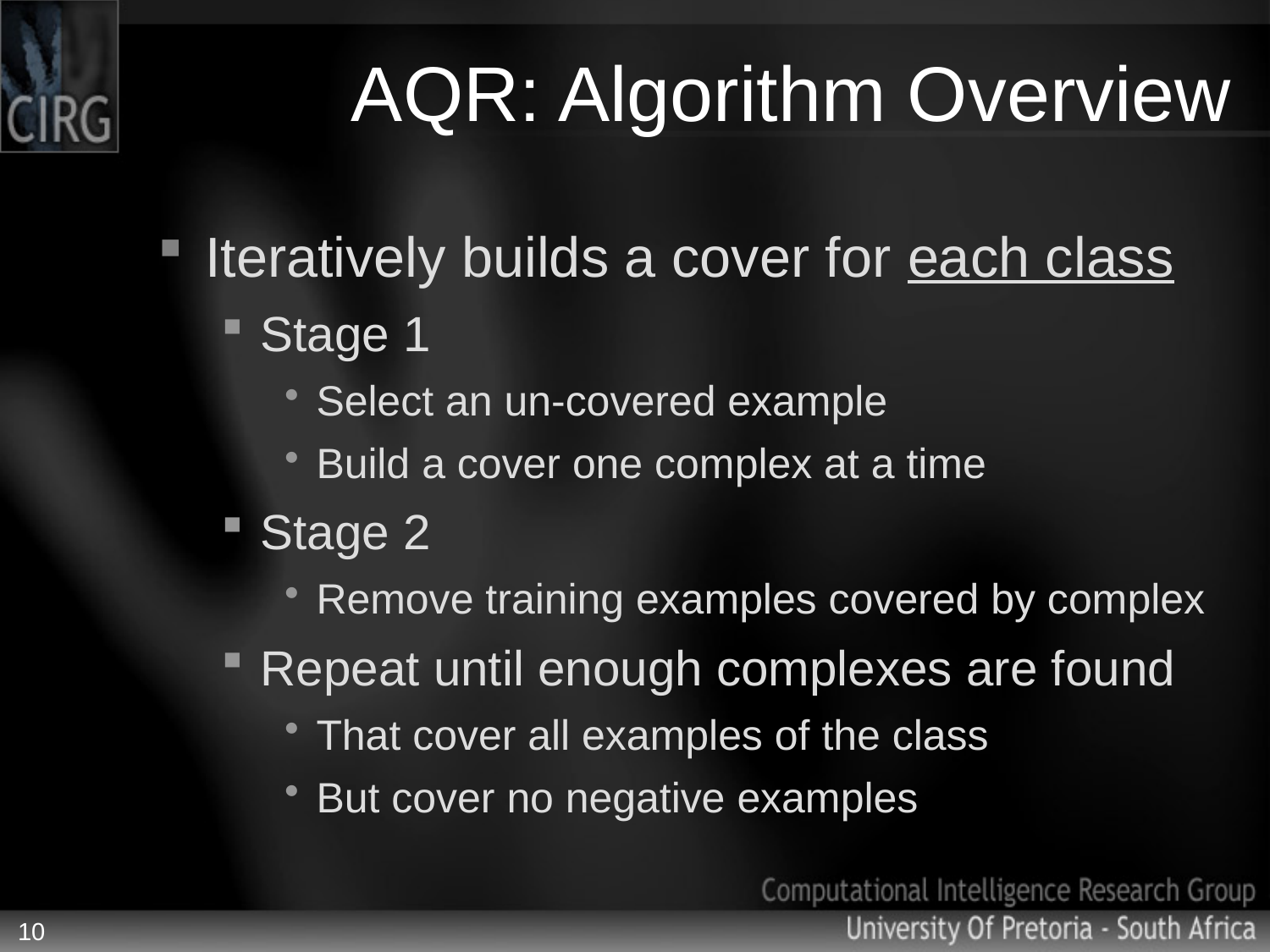

# AQR: Algorithm Overview
Iteratively builds a cover for each class
Stage 1
Select an un-covered example
Build a cover one complex at a time
Stage 2
Remove training examples covered by complex
Repeat until enough complexes are found
That cover all examples of the class
But cover no negative examples
10